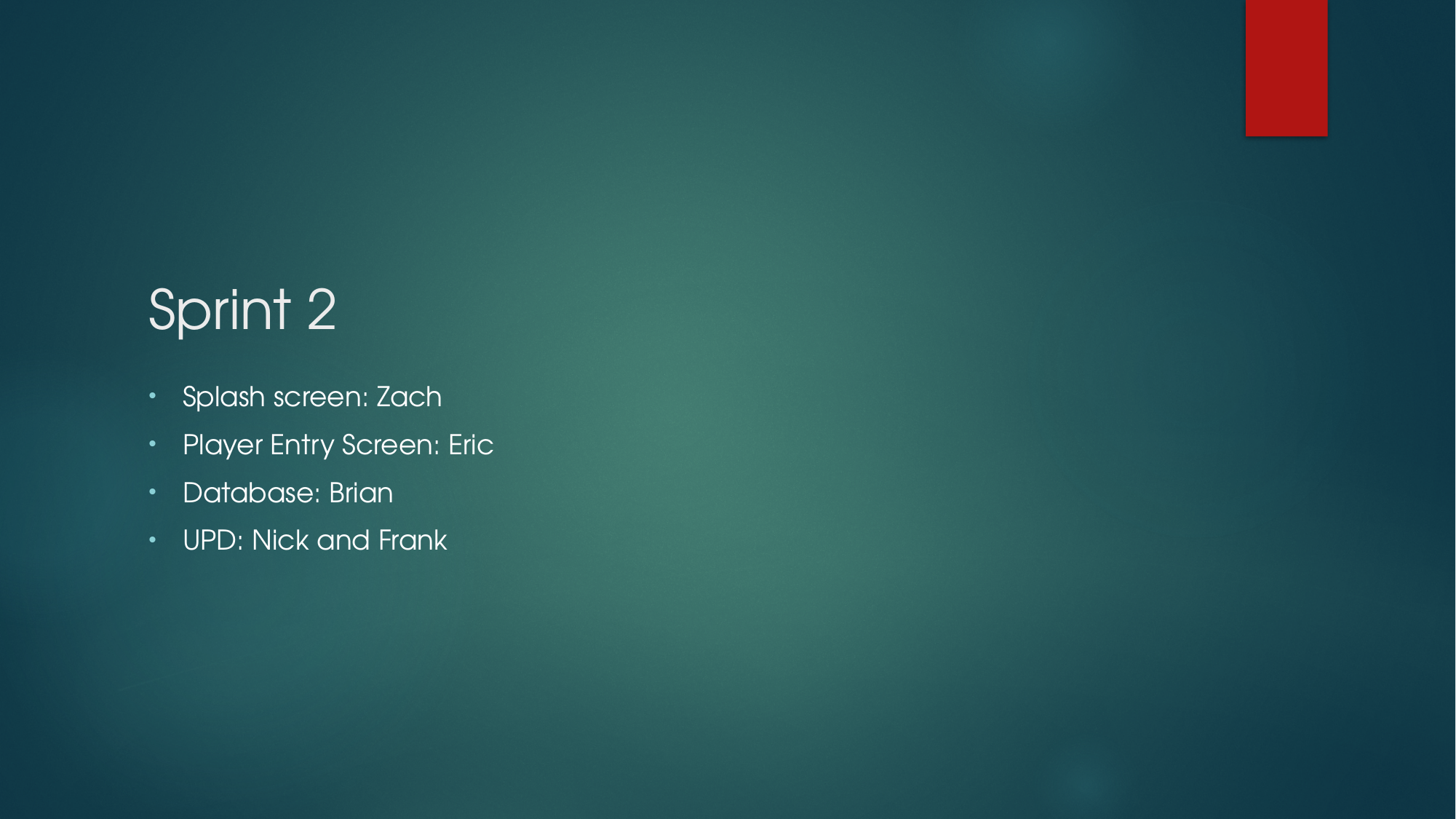

# Sprint 2

Splash screen: Zach
Player Entry Screen: Eric
Database: Brian
UPD: Nick and Frank